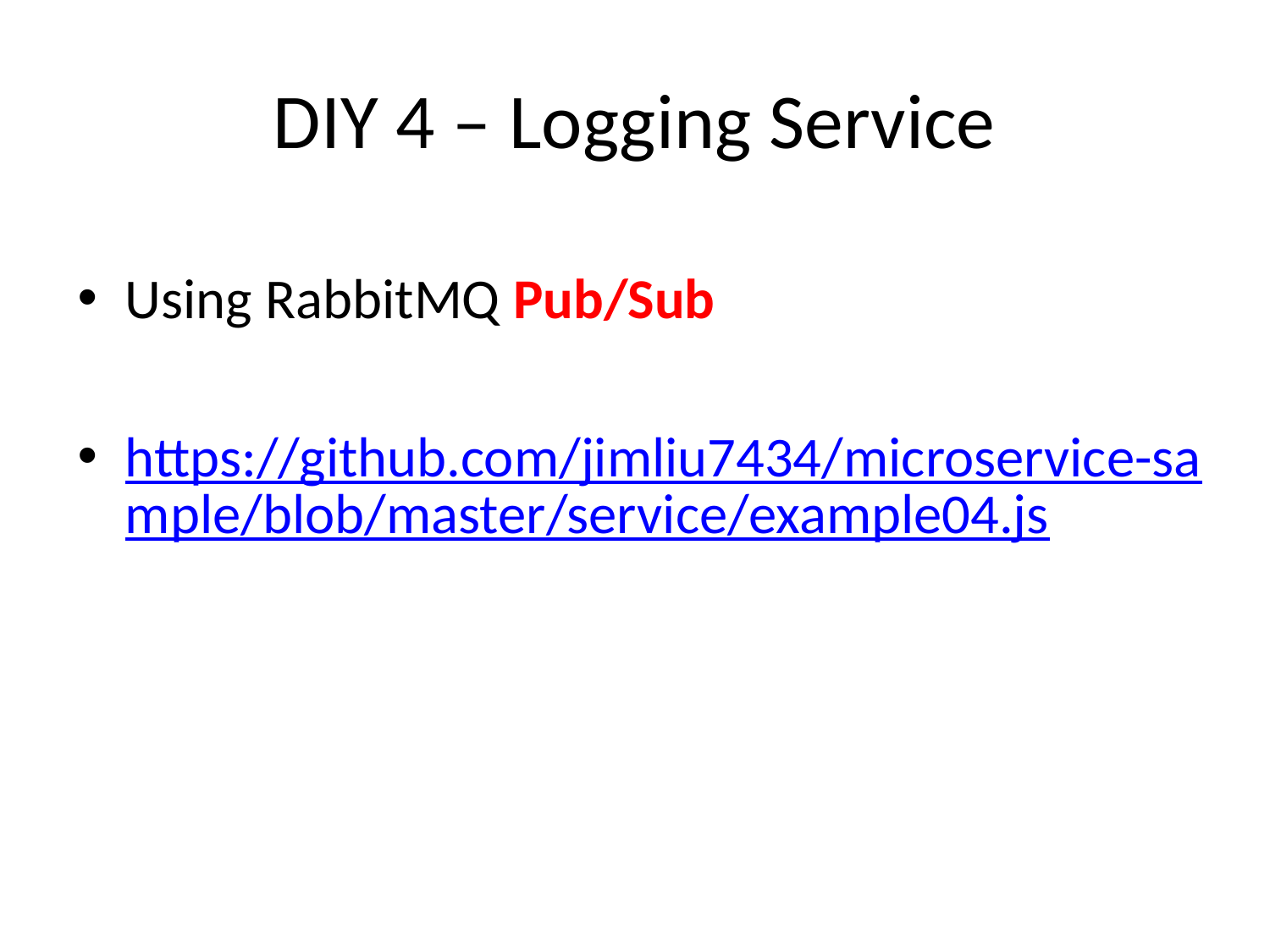

# DIY 4 – Logging Service
Using RabbitMQ Pub/Sub

https://github.com/jimliu7434/microservice-sample/blob/master/service/example04.js